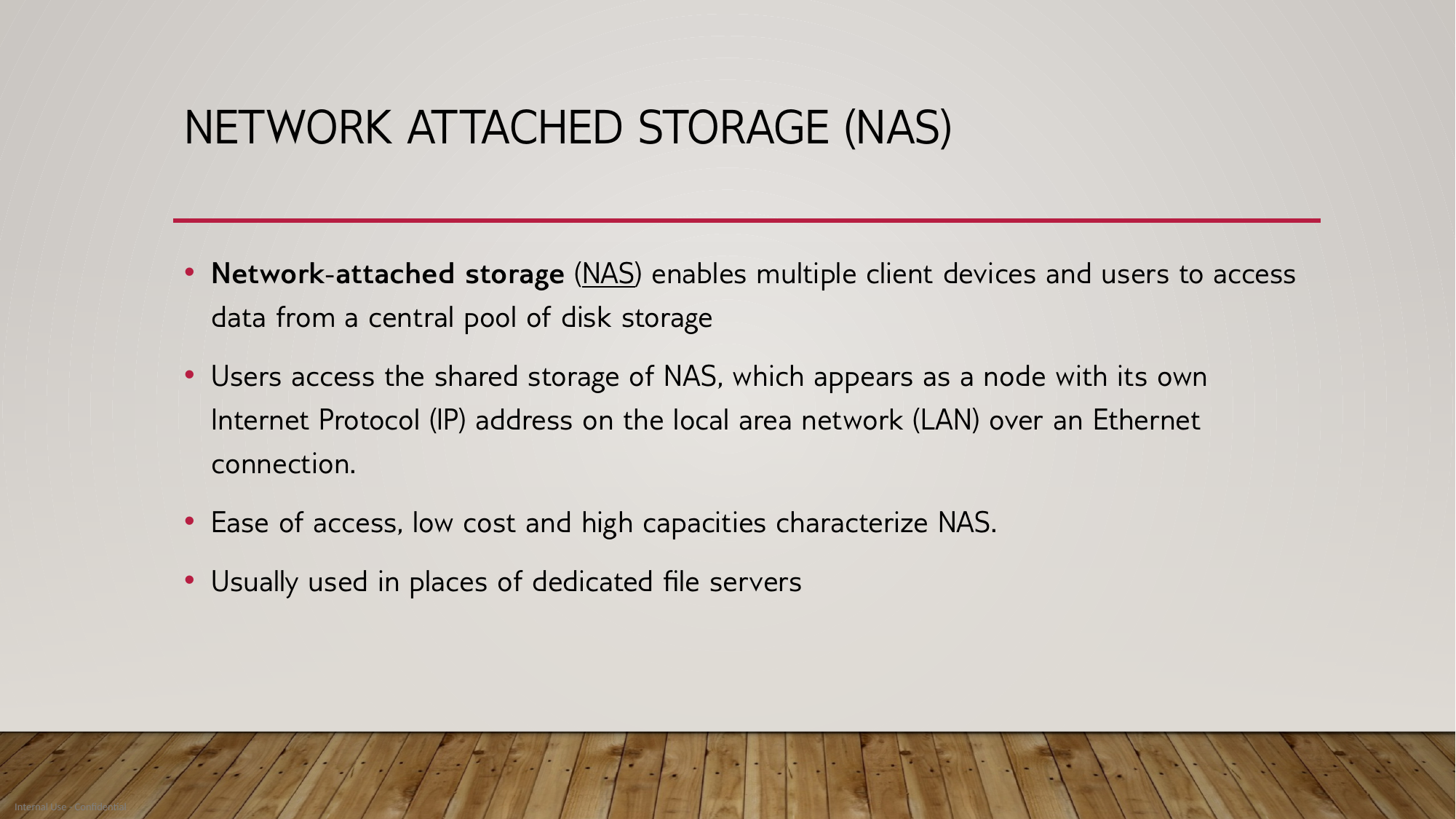

# Network attached storage (Nas)
Network-attached storage (NAS) enables multiple client devices and users to access data from a central pool of disk storage
Users access the shared storage of NAS, which appears as a node with its own Internet Protocol (IP) address on the local area network (LAN) over an Ethernet connection.
Ease of access, low cost and high capacities characterize NAS.
Usually used in places of dedicated file servers